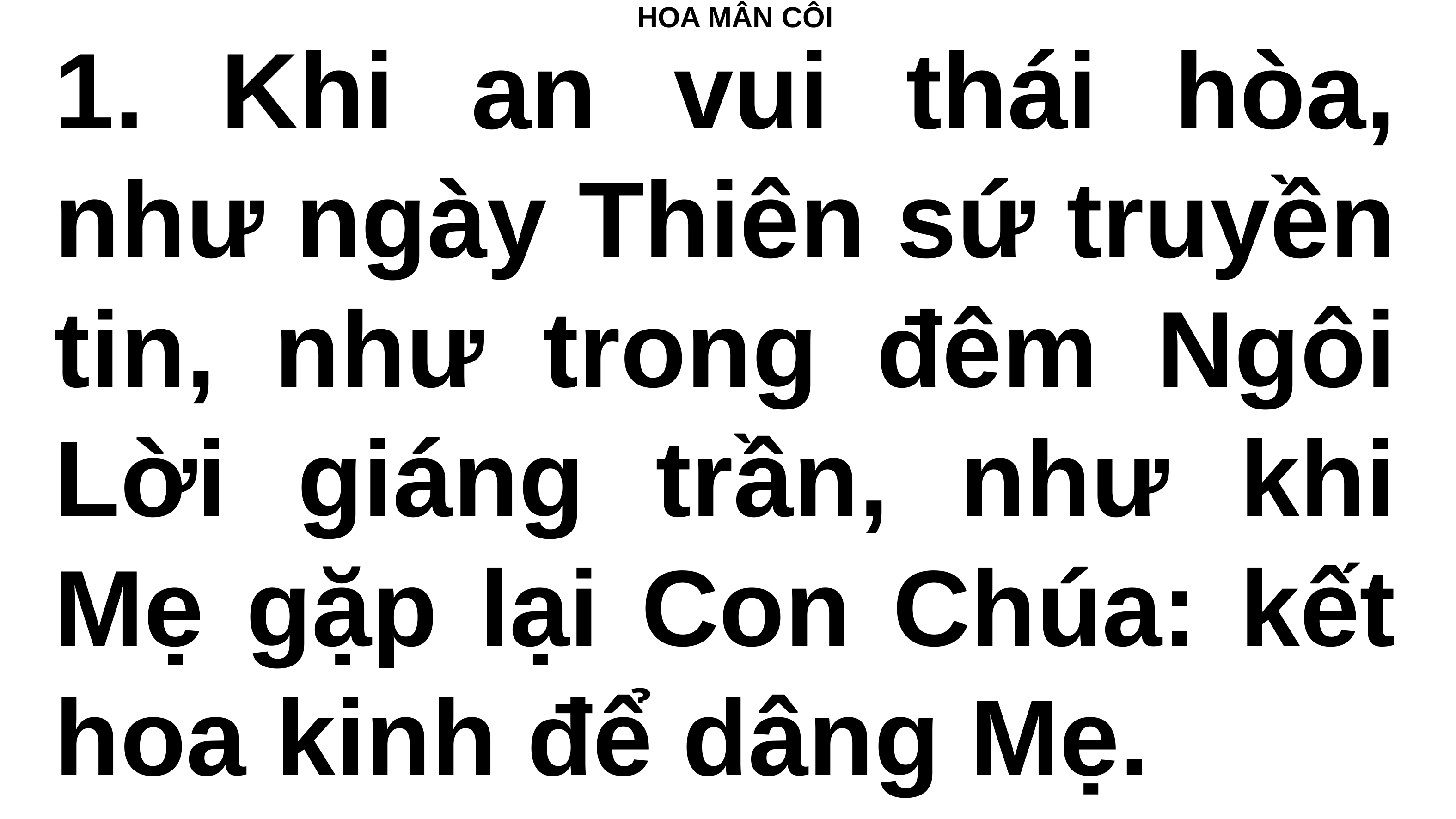

# HOA MÂN CÔI
1. Khi an vui thái hòa, như ngày Thiên sứ truyền tin, như trong đêm Ngôi Lời giáng trần, như khi Mẹ gặp lại Con Chúa: kết hoa kinh để dâng Mẹ.